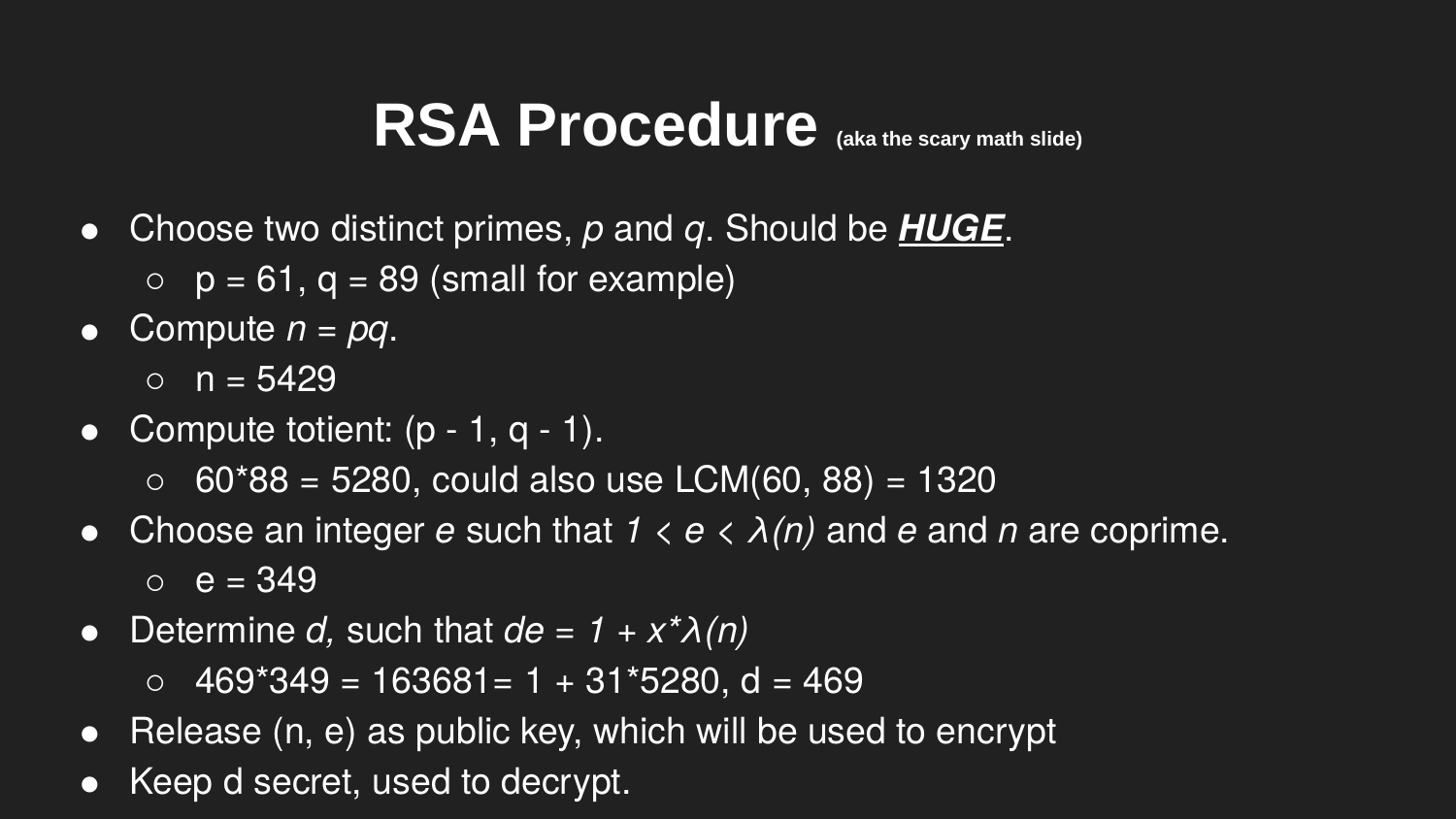

# RSA Procedure (aka the scary math slide)
Choose two distinct primes, p and q. Should be HUGE.
p = 61, q = 89 (small for example)
Compute n = pq.
n = 5429
Compute totient: (p - 1, q - 1).
60*88 = 5280, could also use LCM(60, 88) = 1320
Choose an integer e such that 1 < e < λ(n) and e and n are coprime.
e = 349
Determine d, such that de = 1 + x*λ(n)
469*349 = 163681= 1 + 31*5280, d = 469
Release (n, e) as public key, which will be used to encrypt
Keep d secret, used to decrypt.